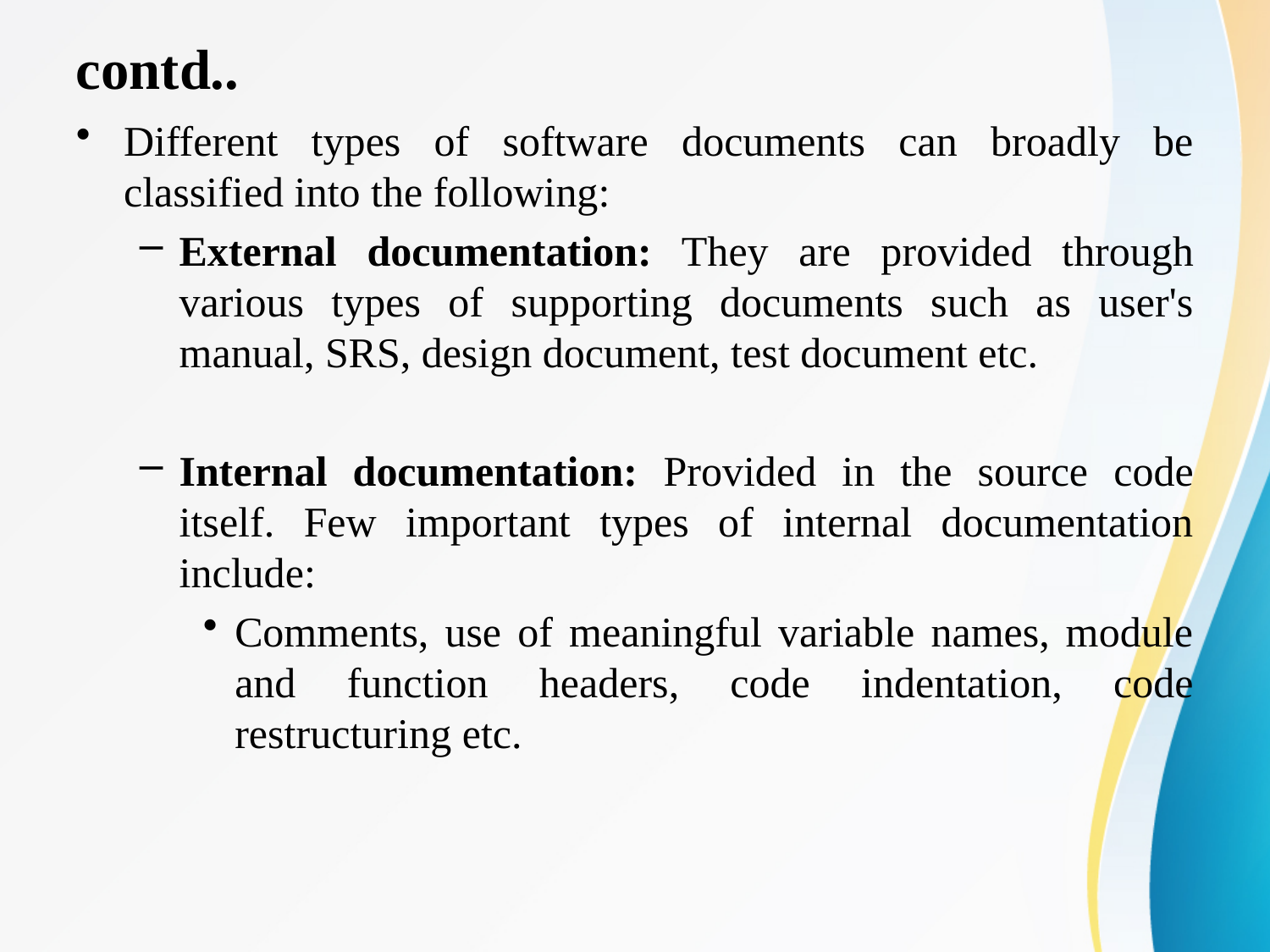

# contd..
Different types of software documents can broadly be classified into the following:
External documentation: They are provided through various types of supporting documents such as user's manual, SRS, design document, test document etc.

Internal documentation: Provided in the source code itself. Few important types of internal documentation include:
Comments, use of meaningful variable names, module and function headers, code indentation, code restructuring etc.

14